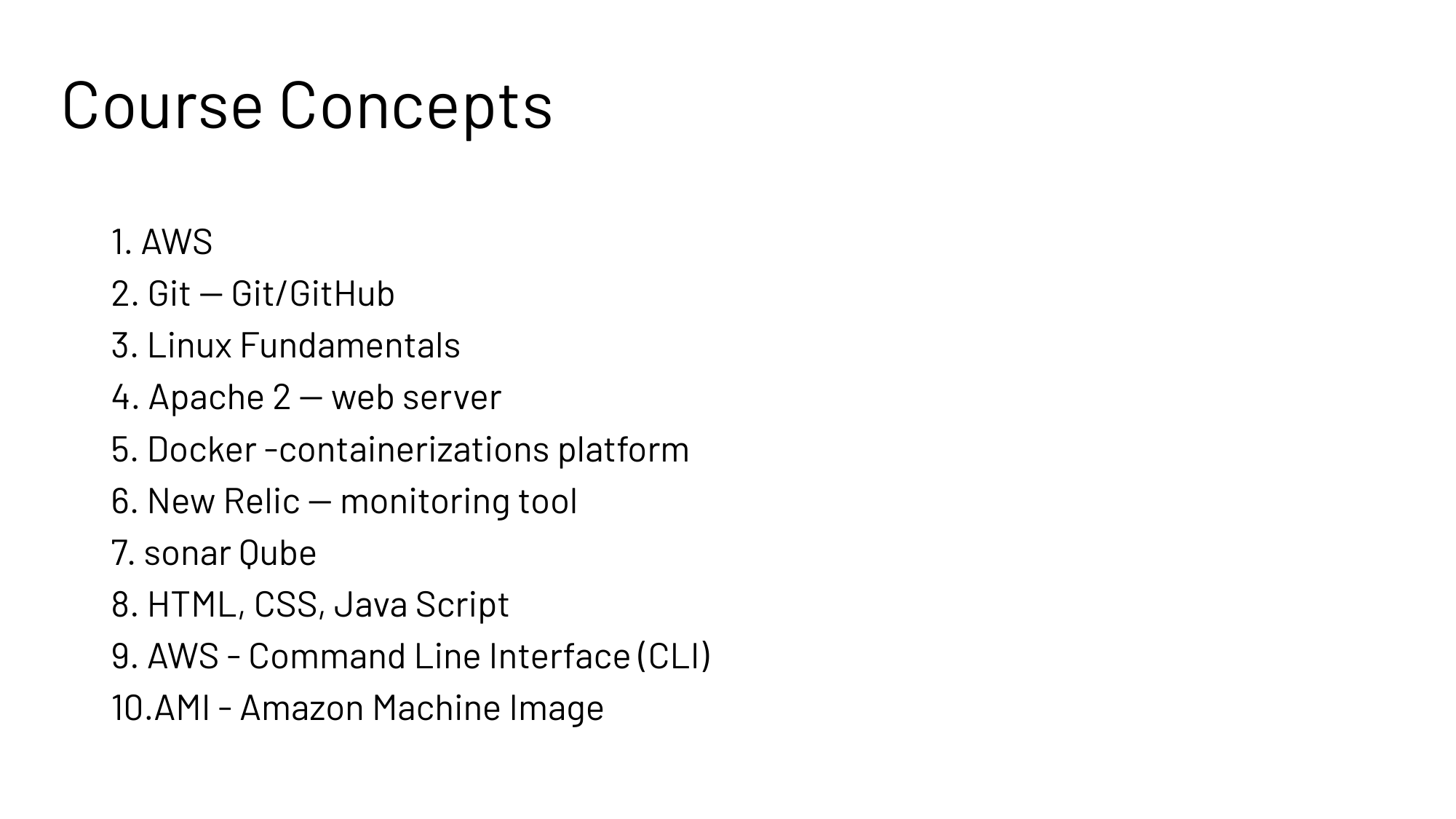

# Course Concepts
1. AWS
2. Git -- Git/GitHub
3. Linux Fundamentals
4. Apache 2 -- web server
5. Docker -containerizations platform
6. New Relic -- monitoring tool
7. sonar Qube
8. HTML, CSS, Java Script
9. AWS - Command Line Interface (CLI)
10.AMI - Amazon Machine Image